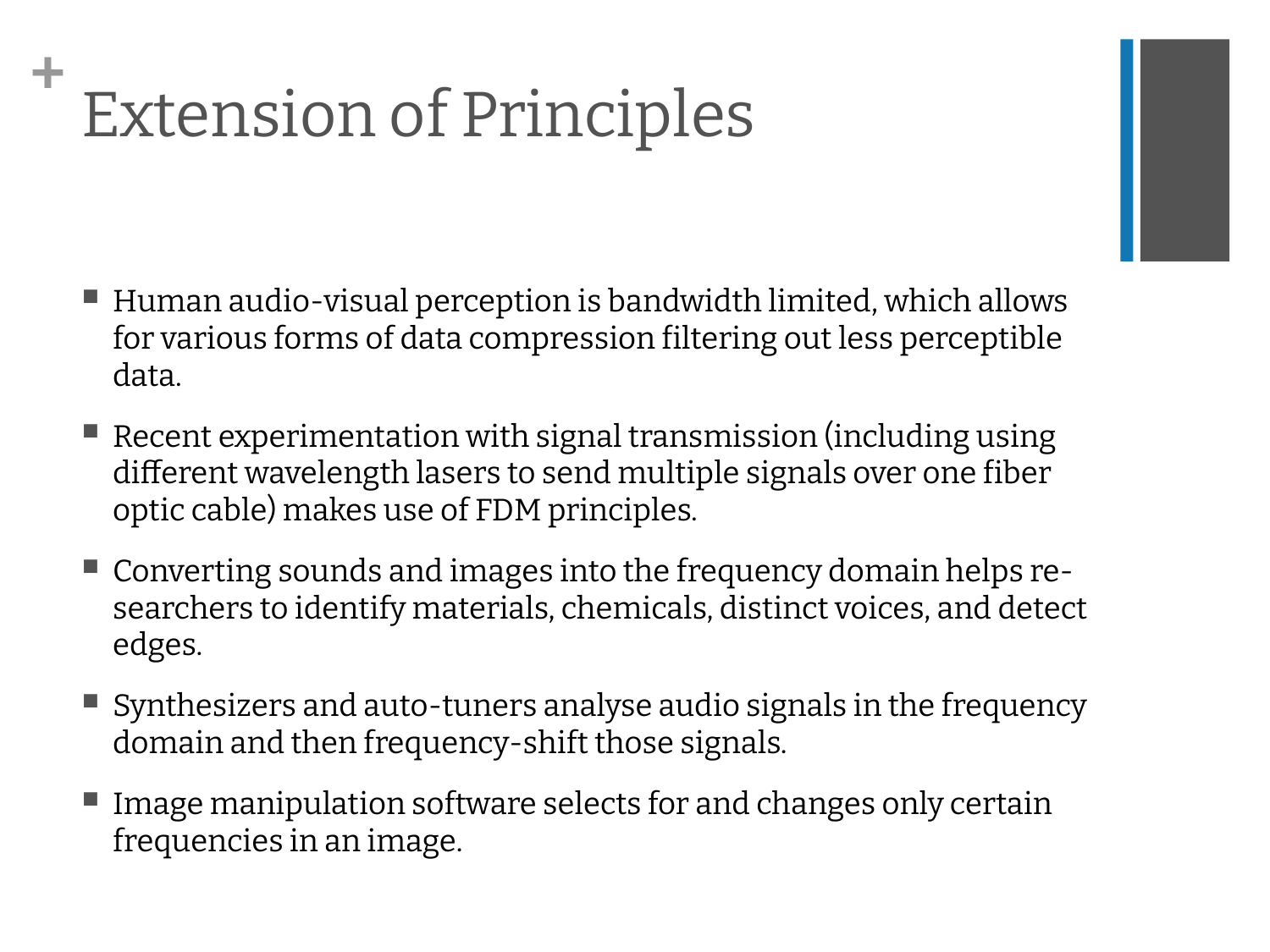

# Extension of Principles
Human audio-visual perception is bandwidth limited, which allows for various forms of data compression filtering out less perceptible data.
Recent experimentation with signal transmission (including using different wavelength lasers to send multiple signals over one fiber optic cable) makes use of FDM principles.
Converting sounds and images into the frequency domain helps re- searchers to identify materials, chemicals, distinct voices, and detect edges.
Synthesizers and auto-tuners analyse audio signals in the frequency domain and then frequency-shift those signals.
Image manipulation software selects for and changes only certain frequencies in an image.